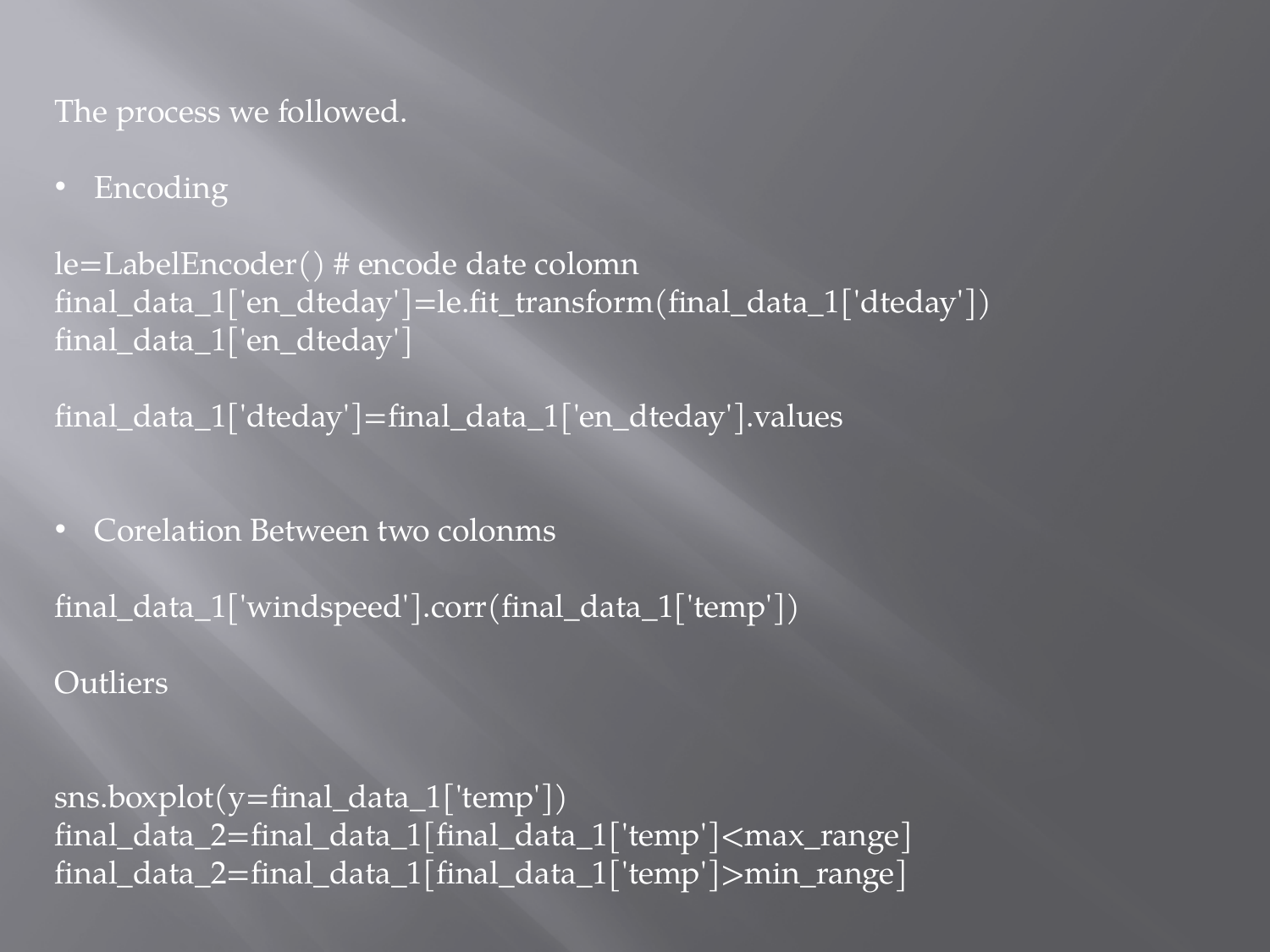

The process we followed.

Encoding

le=LabelEncoder() # encode date colomn
final_data_1['en_dteday']=le.fit_transform(final_data_1['dteday'])
final_data_1['en_dteday']

final_data_1['dteday']=final_data_1['en_dteday'].values

Corelation Between two colonms

final_data_1['windspeed'].corr(final_data_1['temp'])

Outliers

sns.boxplot(y=final_data_1['temp'])
final_data_2=final_data_1[final_data_1['temp']<max_range]
final_data_2=final_data_1[final_data_1['temp']>min_range]